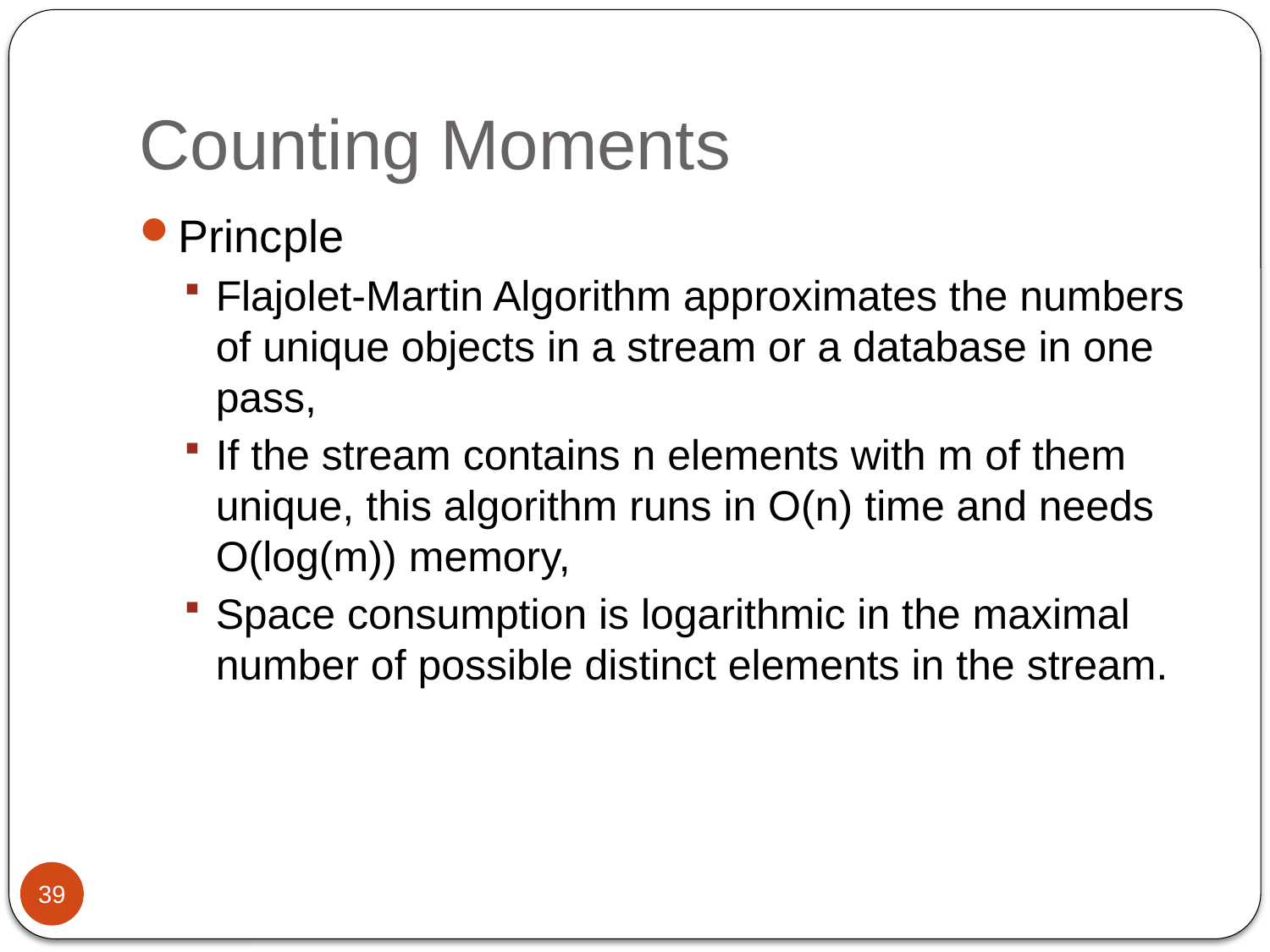

# Counting Moments
Princple
Flajolet-Martin Algorithm approximates the numbers of unique objects in a stream or a database in one pass,
If the stream contains n elements with m of them unique, this algorithm runs in O(n) time and needs O(log(m)) memory,
Space consumption is logarithmic in the maximal number of possible distinct elements in the stream.
39